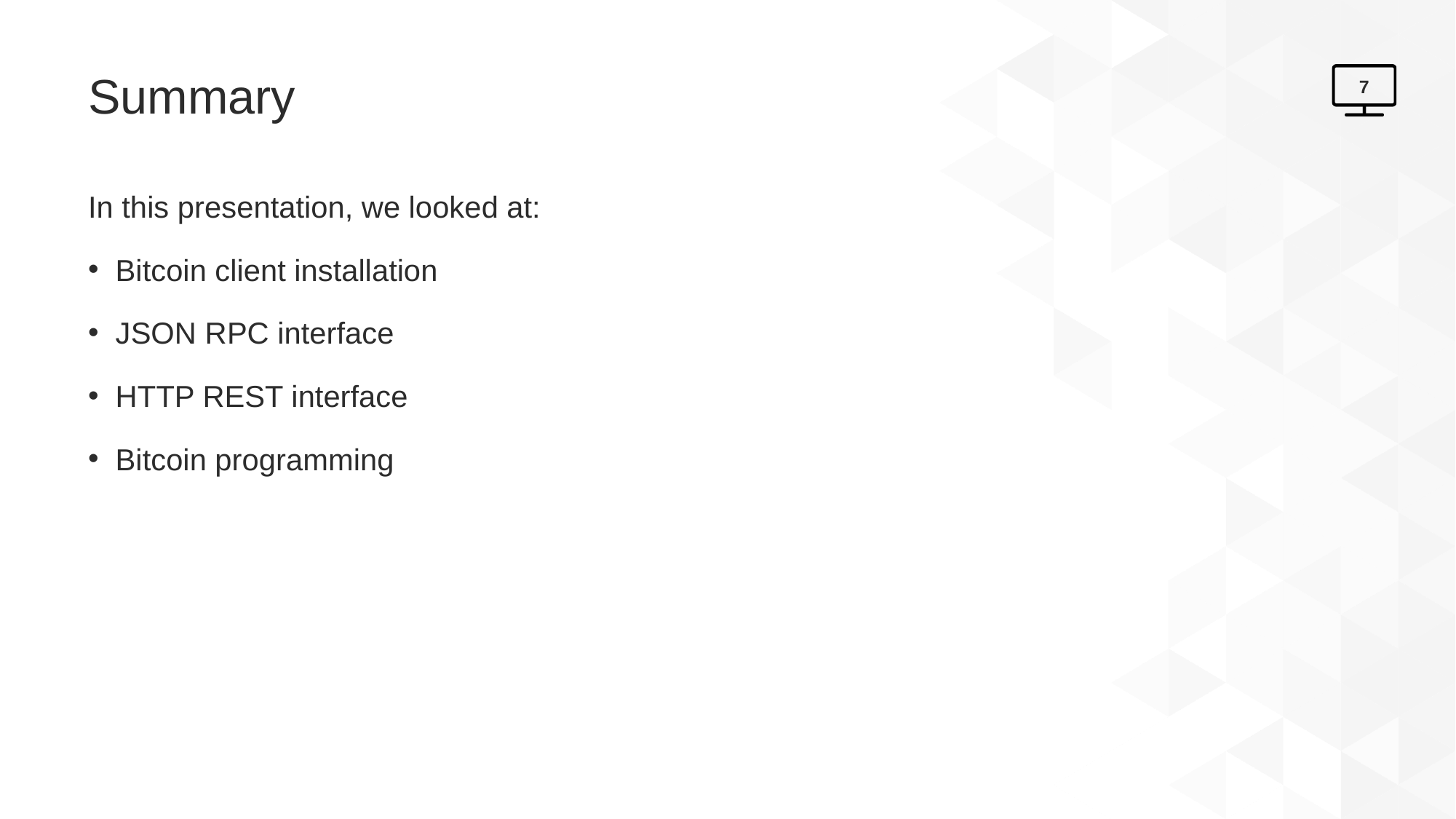

# Summary
7
In this presentation, we looked at:
Bitcoin client installation
JSON RPC interface
HTTP REST interface
Bitcoin programming